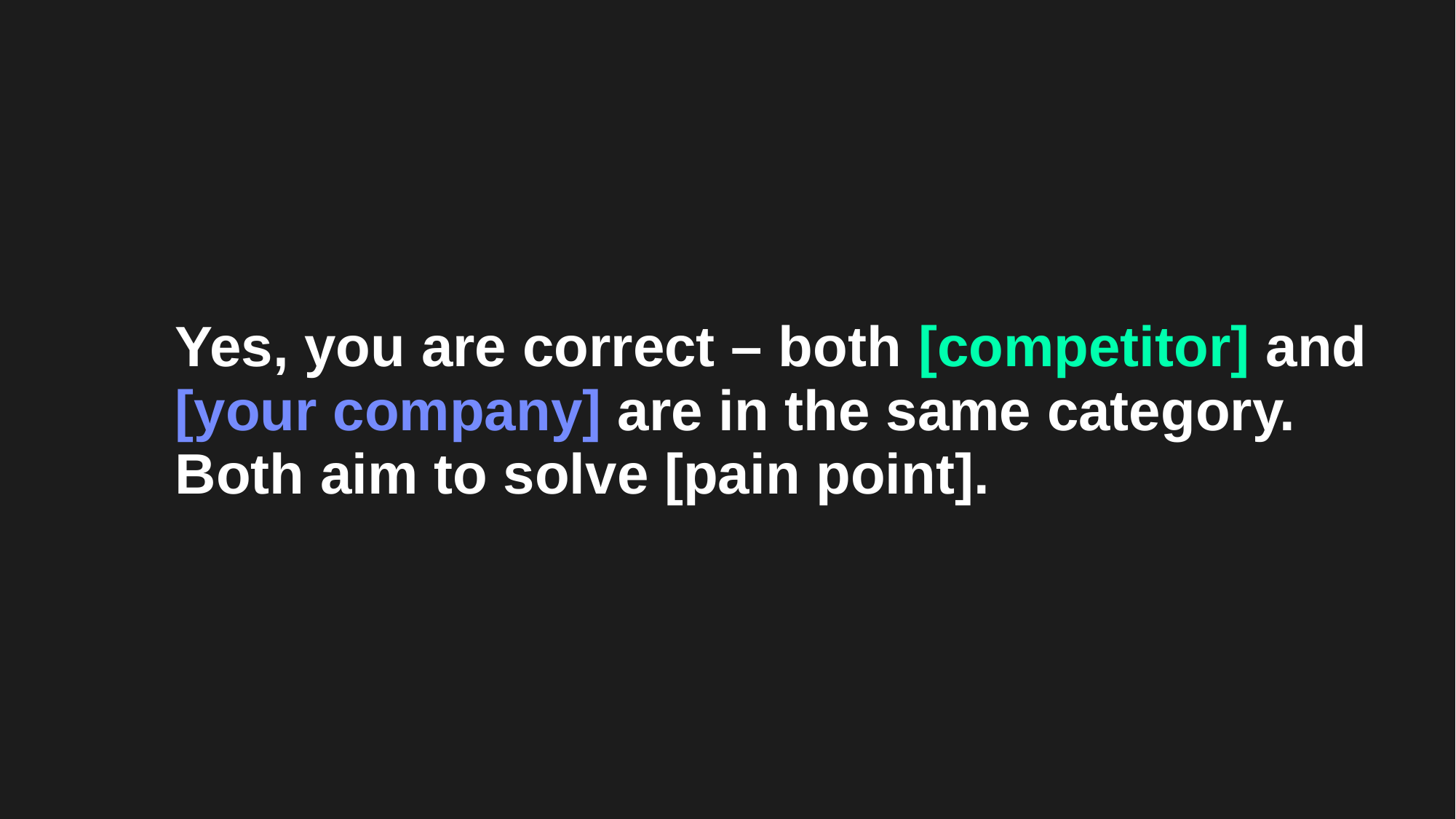

Yes, you are correct – both [competitor] and [your company] are in the same category. Both aim to solve [pain point].